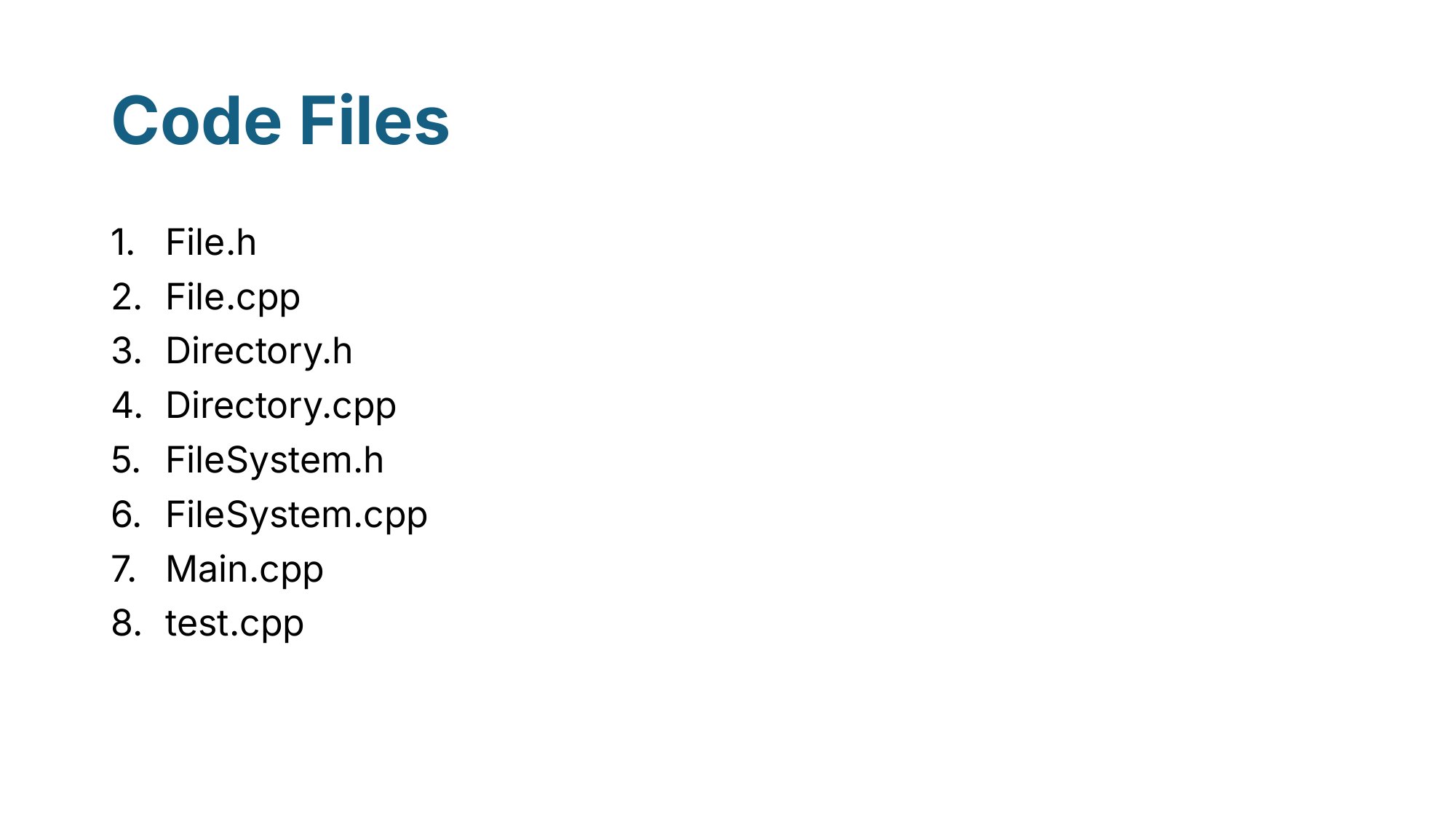

# Code Files
File.h
File.cpp
Directory.h
Directory.cpp
FileSystem.h
FileSystem.cpp
Main.cpp
test.cpp